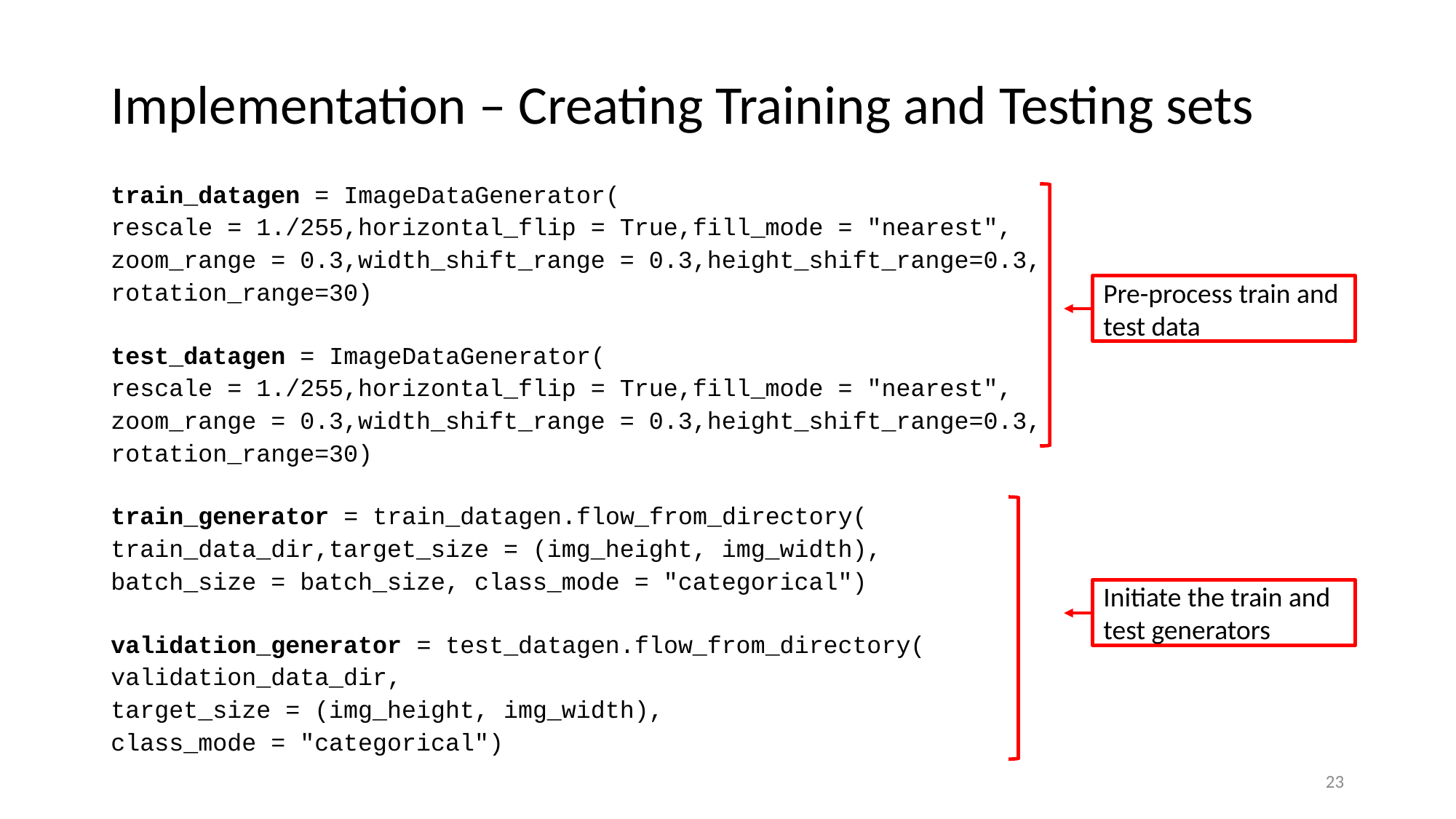

# Implementation – Creating Training and Testing sets
train_datagen = ImageDataGenerator(
rescale = 1./255,horizontal_flip = True,fill_mode = "nearest",
zoom_range = 0.3,width_shift_range = 0.3,height_shift_range=0.3,
rotation_range=30)

test_datagen = ImageDataGenerator(
rescale = 1./255,horizontal_flip = True,fill_mode = "nearest",
zoom_range = 0.3,width_shift_range = 0.3,height_shift_range=0.3,
rotation_range=30)

train_generator = train_datagen.flow_from_directory(
train_data_dir,target_size = (img_height, img_width),
batch_size = batch_size, class_mode = "categorical")

validation_generator = test_datagen.flow_from_directory(
validation_data_dir,
target_size = (img_height, img_width),
class_mode = "categorical")

Pre-process train and test data

Initiate the train and test generators
23